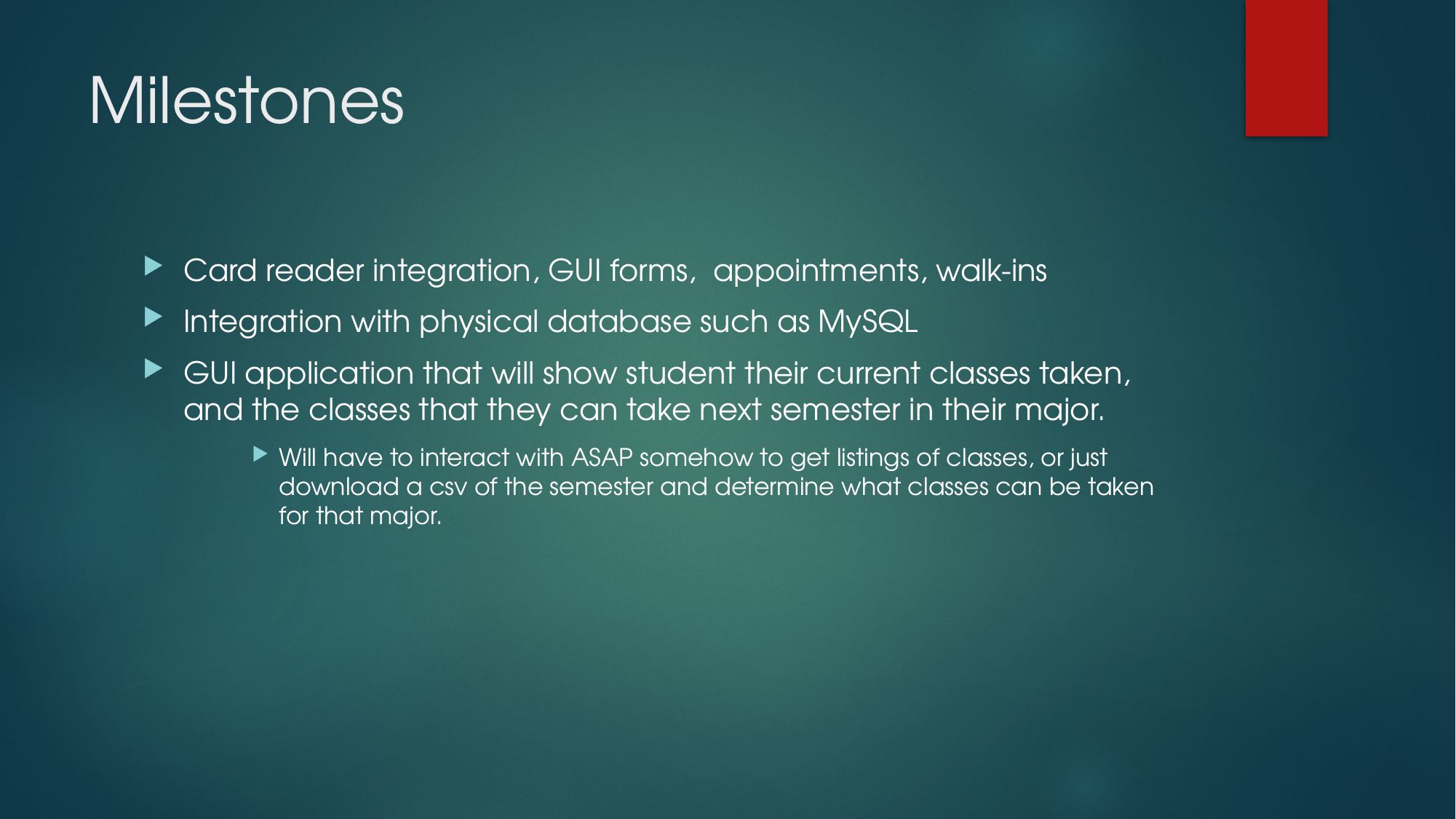

# Milestones
Card reader integration, GUI forms,  appointments, walk-ins
Integration with physical database such as MySQL
GUI application that will show student their current classes taken, and the classes that they can take next semester in their major.
Will have to interact with ASAP somehow to get listings of classes, or just download a csv of the semester and determine what classes can be taken for that major.